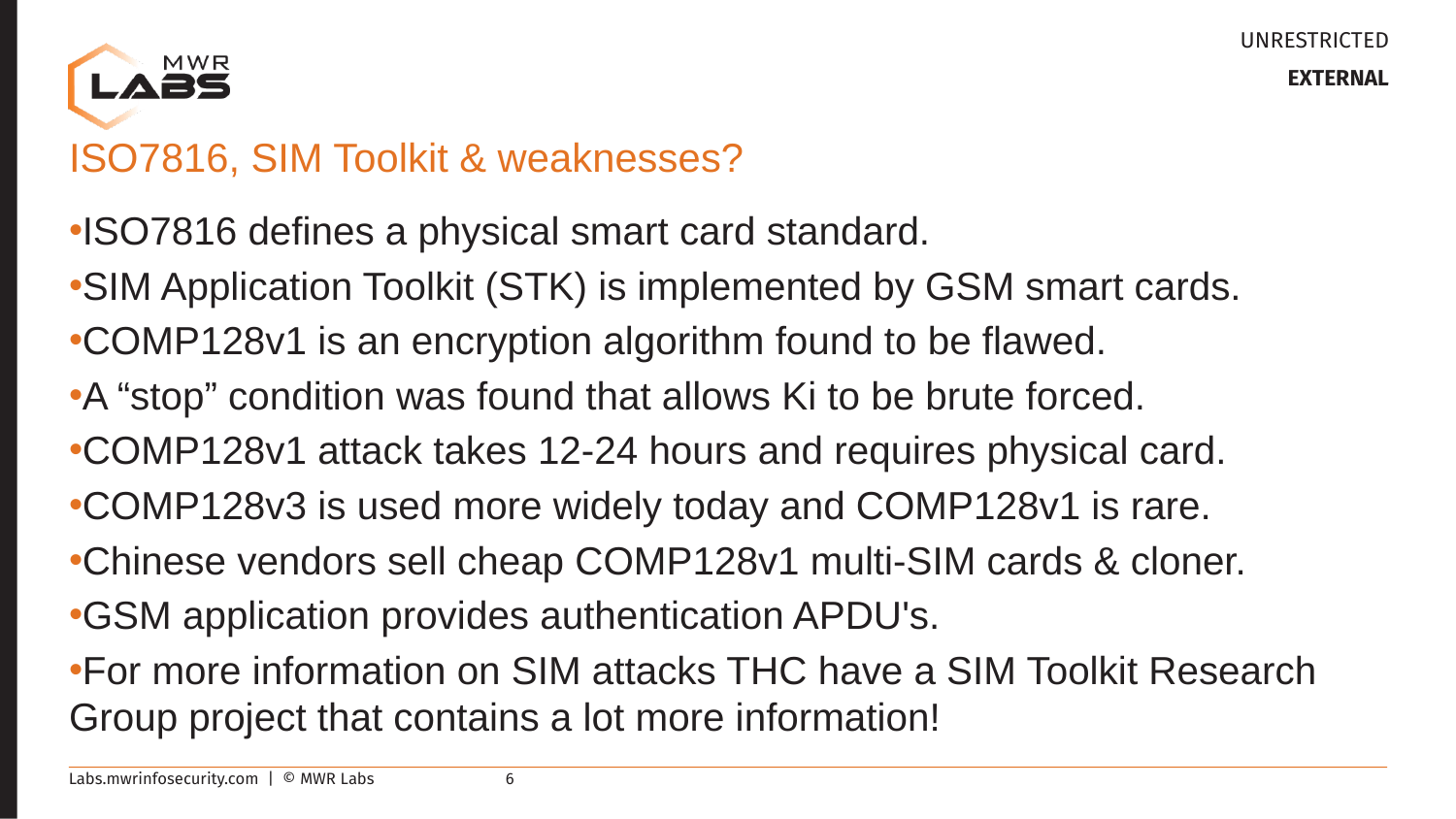

# ISO7816, SIM Toolkit & weaknesses?
ISO7816 defines a physical smart card standard.
SIM Application Toolkit (STK) is implemented by GSM smart cards.
COMP128v1 is an encryption algorithm found to be flawed.
A “stop” condition was found that allows Ki to be brute forced.
COMP128v1 attack takes 12-24 hours and requires physical card.
COMP128v3 is used more widely today and COMP128v1 is rare.
Chinese vendors sell cheap COMP128v1 multi-SIM cards & cloner.
GSM application provides authentication APDU's.
For more information on SIM attacks THC have a SIM Toolkit Research Group project that contains a lot more information!